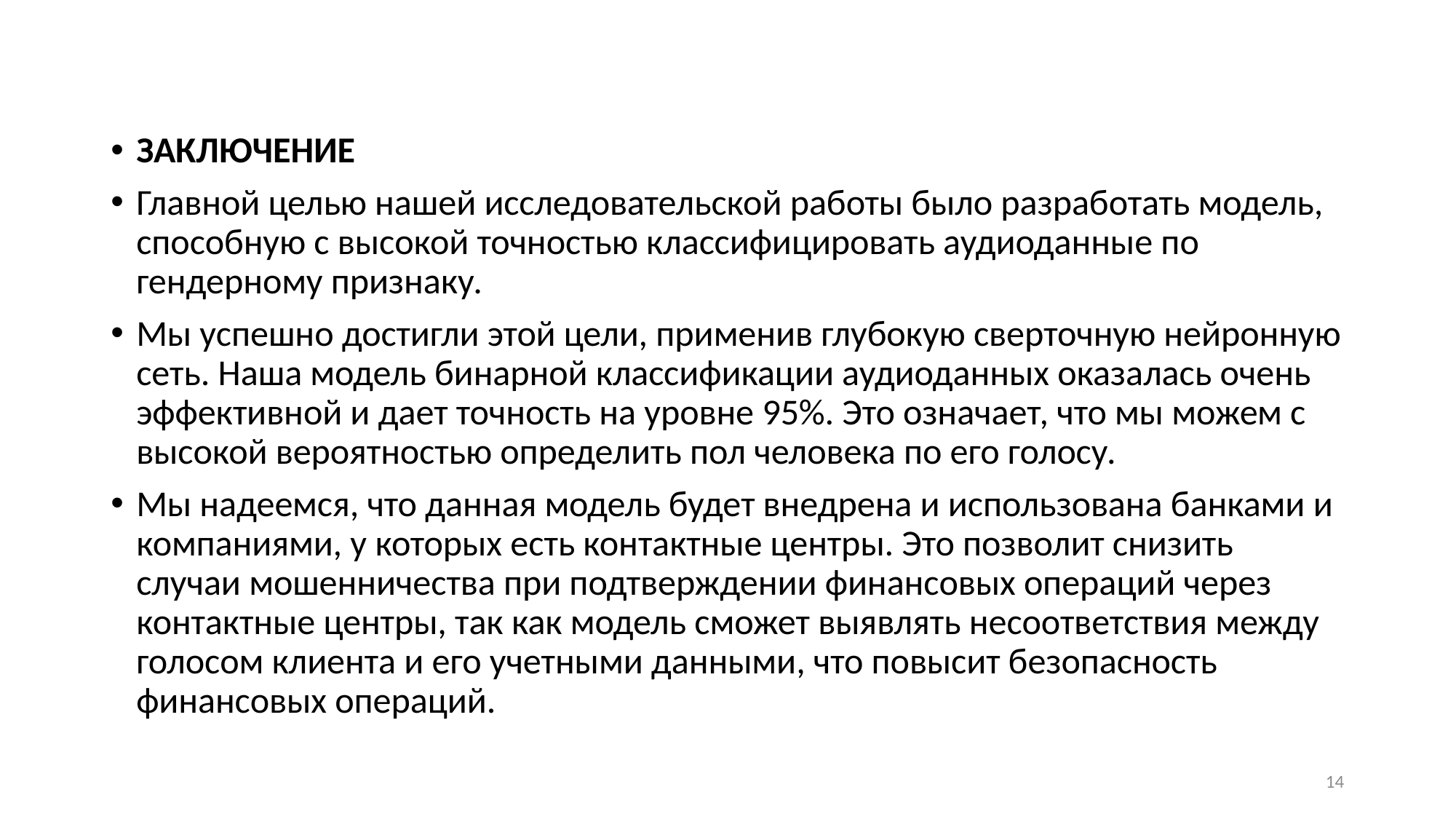

#
ЗАКЛЮЧЕНИЕ
Главной целью нашей исследовательской работы было разработать модель, способную с высокой точностью классифицировать аудиоданные по гендерному признаку.
Мы успешно достигли этой цели, применив глубокую сверточную нейронную сеть. Наша модель бинарной классификации аудиоданных оказалась очень эффективной и дает точность на уровне 95%. Это означает, что мы можем с высокой вероятностью определить пол человека по его голосу.
Мы надеемся, что данная модель будет внедрена и использована банками и компаниями, у которых есть контактные центры. Это позволит снизить случаи мошенничества при подтверждении финансовых операций через контактные центры, так как модель сможет выявлять несоответствия между голосом клиента и его учетными данными, что повысит безопасность финансовых операций.

14